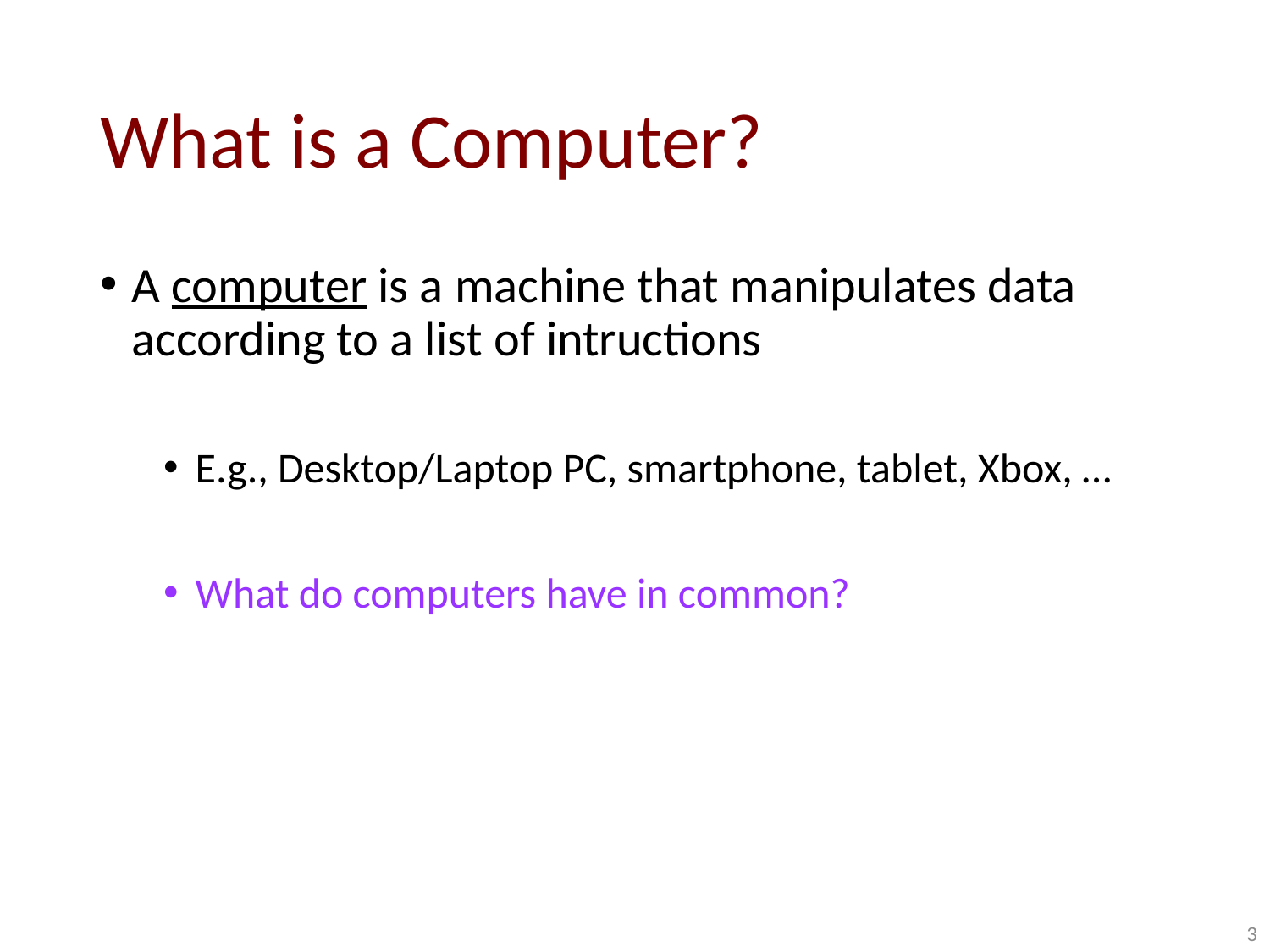

# What is a Computer?
A computer is a machine that manipulates data according to a list of intructions

E.g., Desktop/Laptop PC, smartphone, tablet, Xbox, …

What do computers have in common?

3